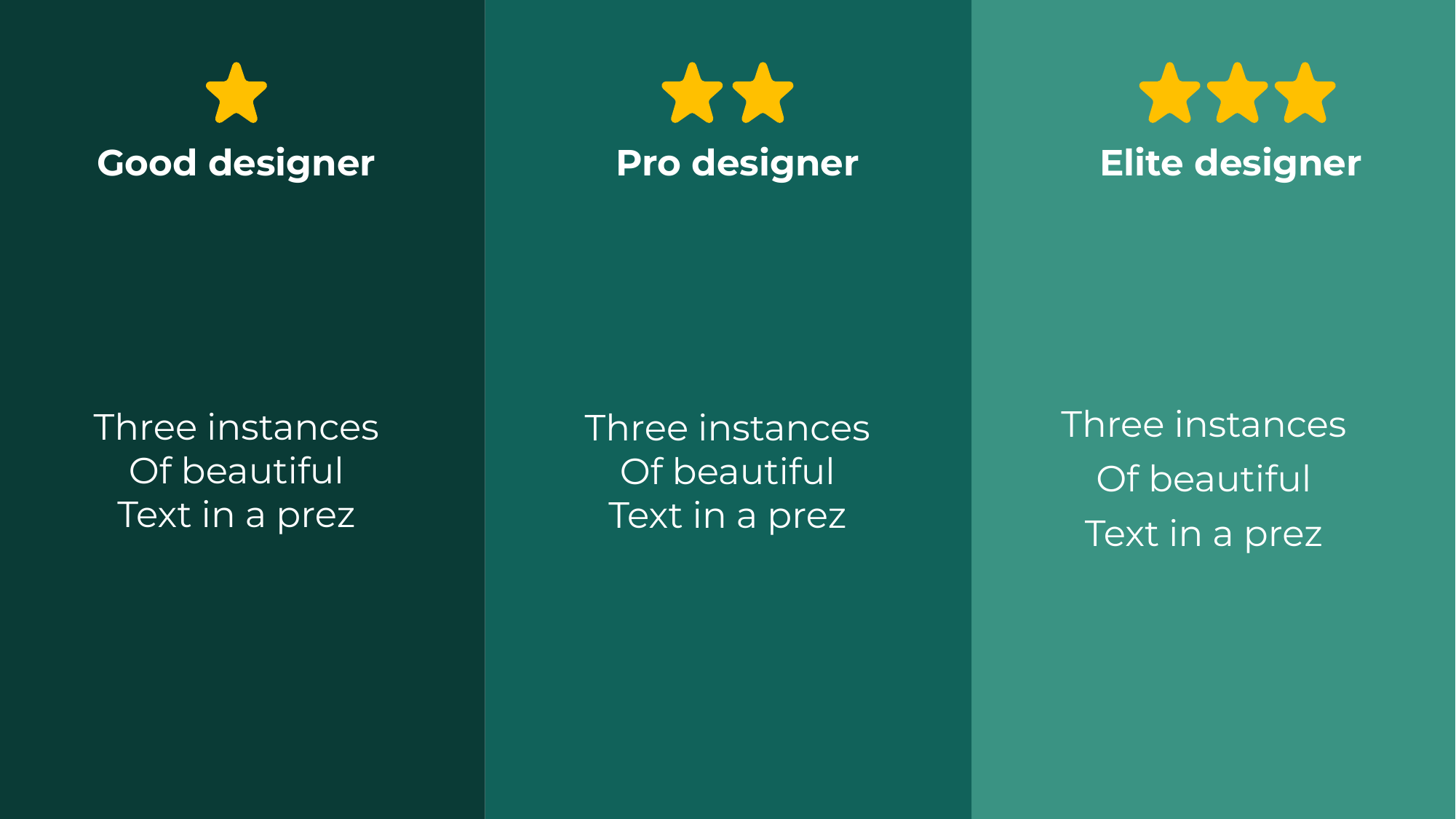

Good designer
Pro designer
Elite designer
Three instances
Three instances
Of beautiful
Text in a prez
Three instances
Of beautiful
Text in a prez
Of beautiful
Text in a prez